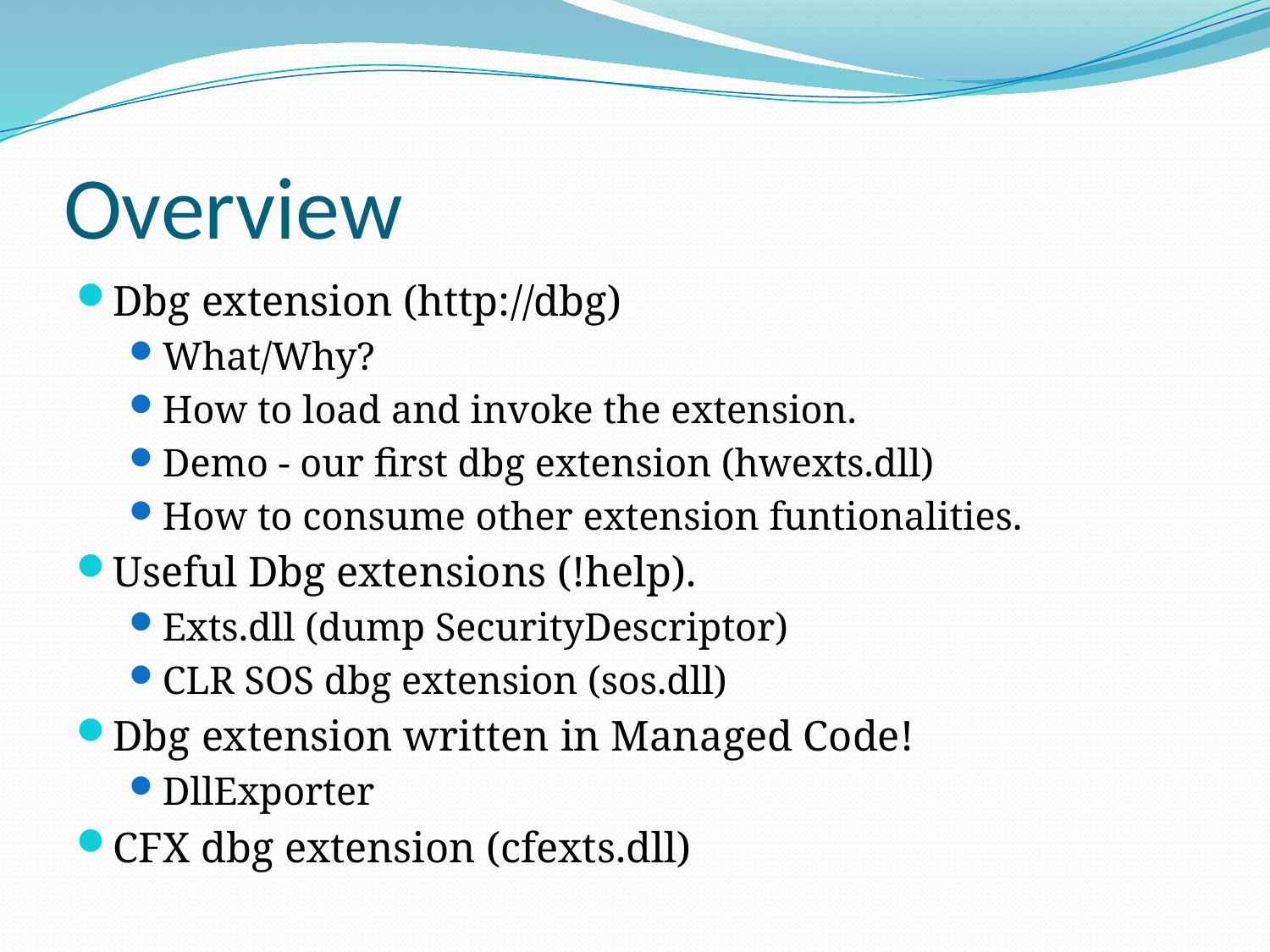

# Overview
Dbg extension (http://dbg)
What/Why?
How to load and invoke the extension.
Demo - our first dbg extension (hwexts.dll)
How to consume other extension funtionalities.
Useful Dbg extensions (!help).
Exts.dll (dump SecurityDescriptor)
CLR SOS dbg extension (sos.dll)
Dbg extension written in Managed Code!
DllExporter
CFX dbg extension (cfexts.dll)